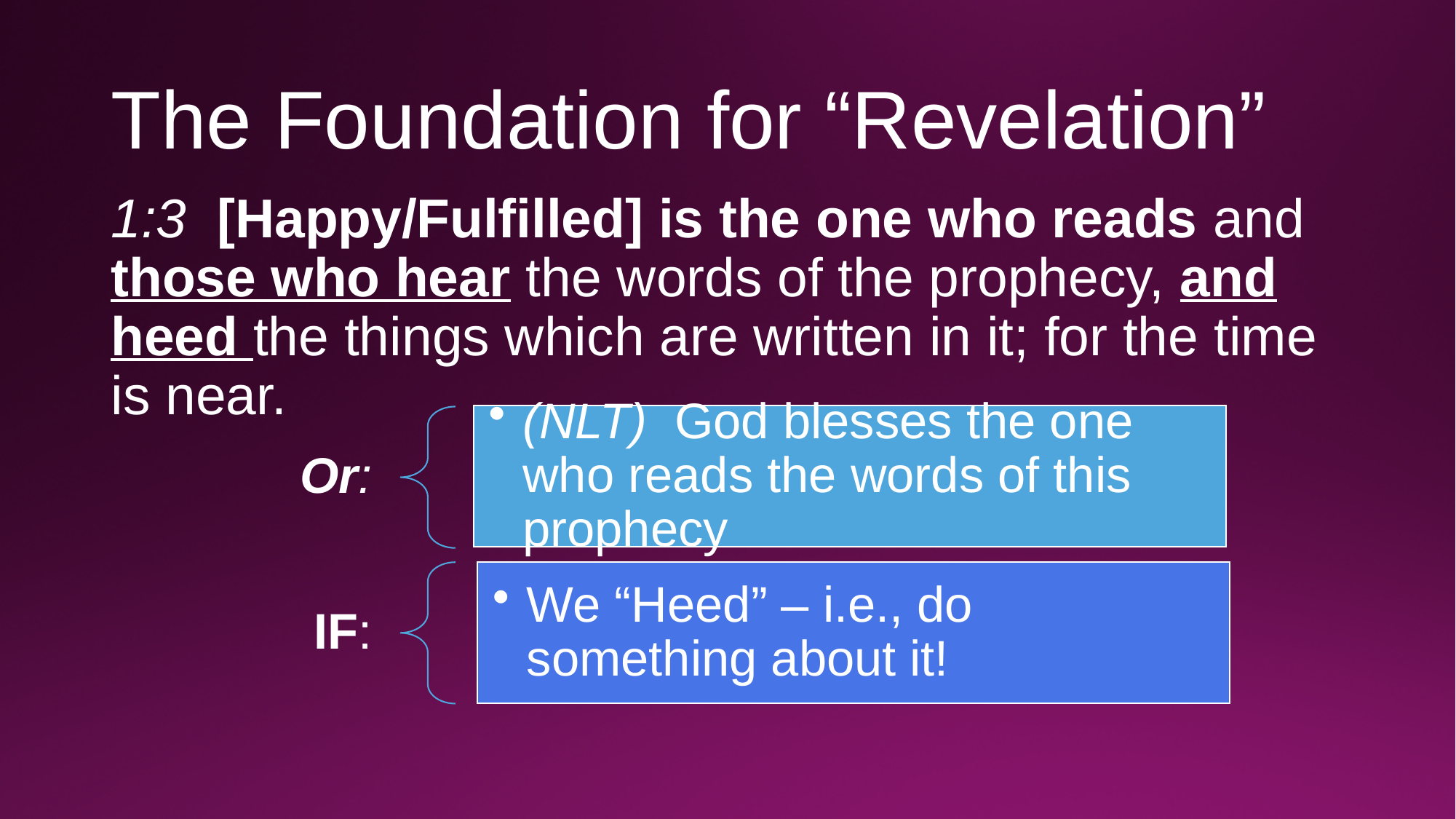

# The Foundation for “Revelation”
1:3  [Happy/Fulfilled] is the one who reads and those who hear the words of the prophecy, and heed the things which are written in it; for the time is near.

Or:
(NLT)  God blesses the one who reads the words of this prophecy
IF:
We “Heed” – i.e., do something about it!